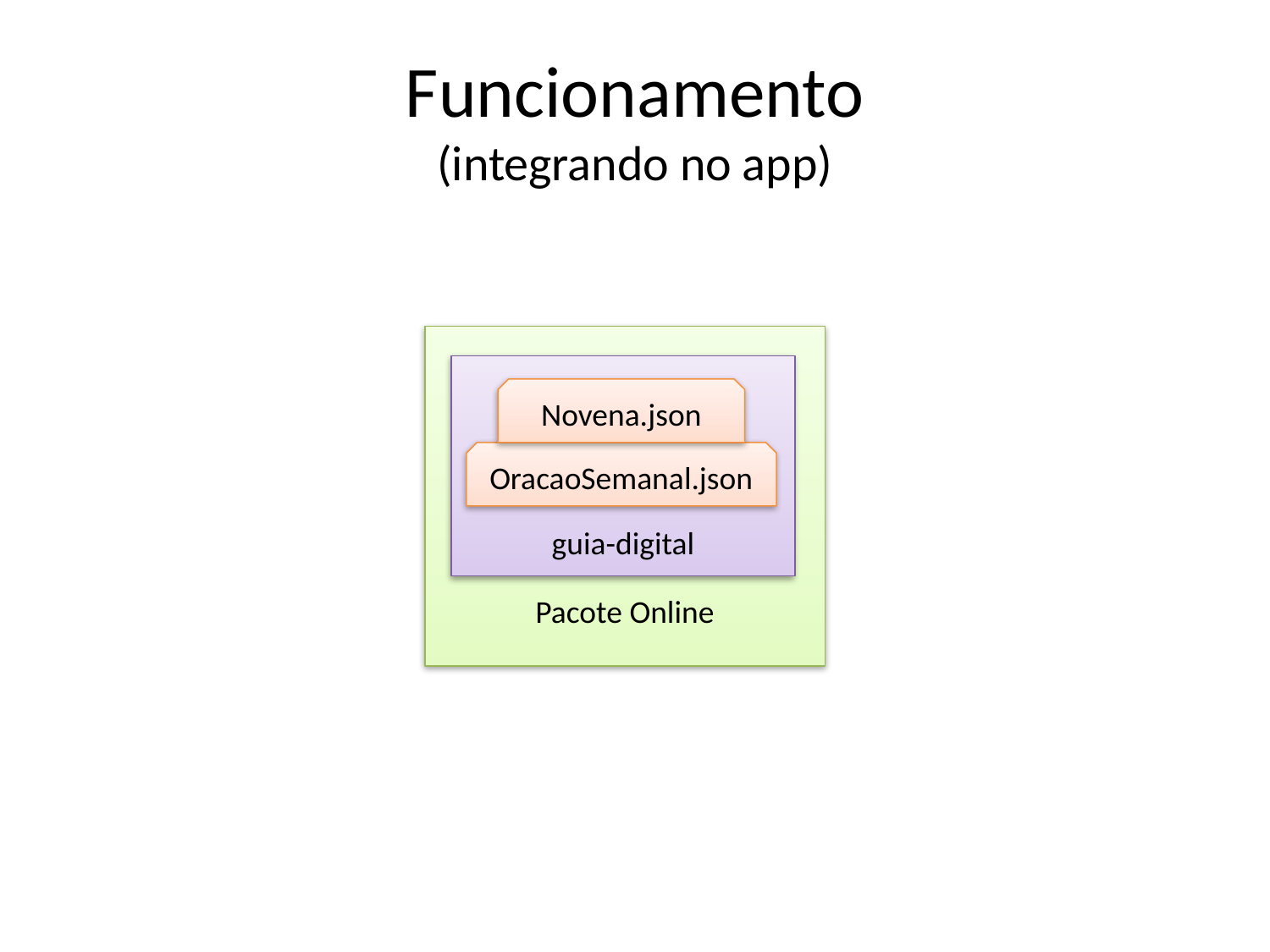

Funcionamento
(integrando no app)

Pacote Online

guia-digital
Novena.json
OracaoSemanal.json